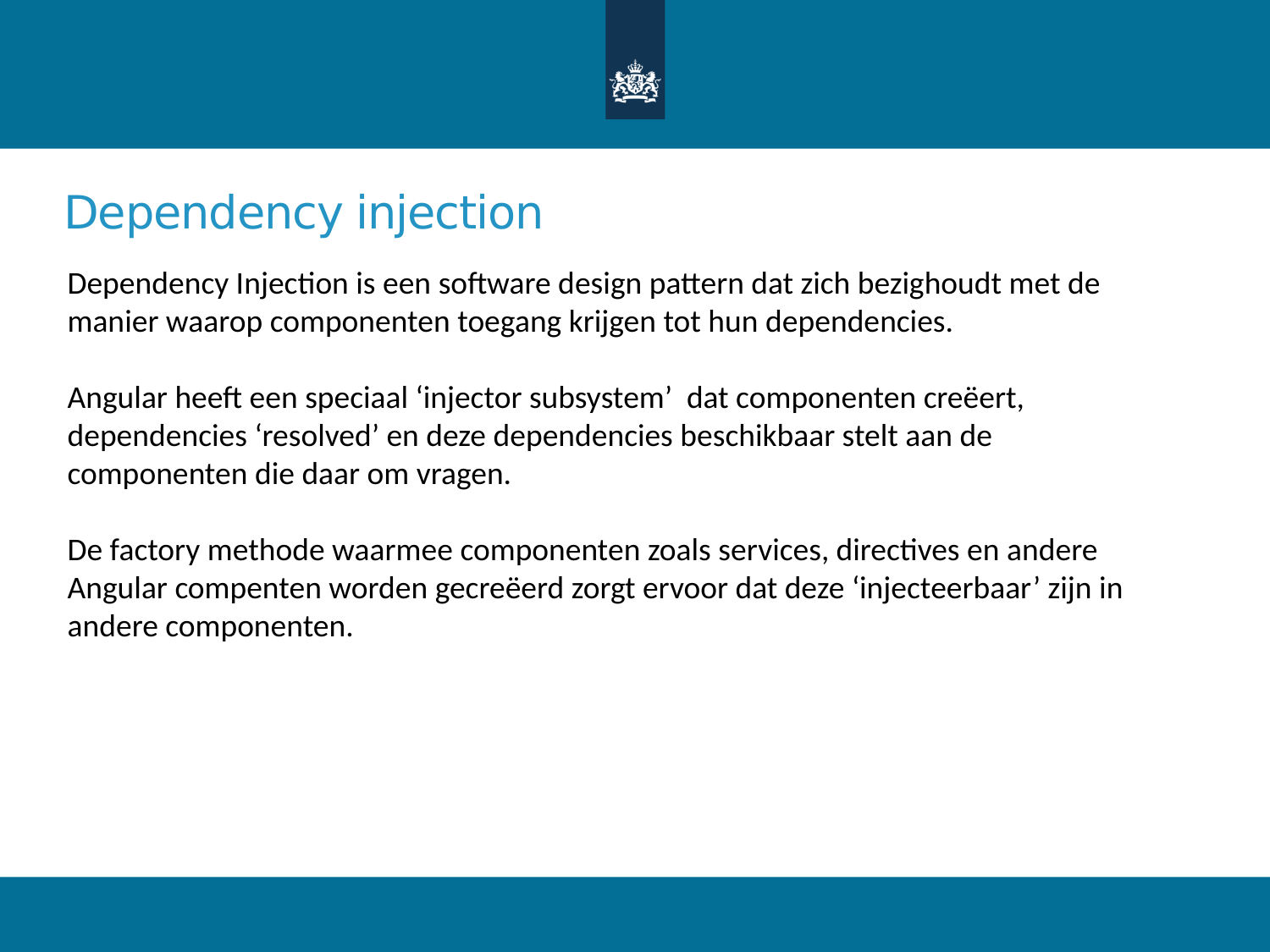

# Dependency injection
Dependency Injection is een software design pattern dat zich bezighoudt met de manier waarop componenten toegang krijgen tot hun dependencies.

Angular heeft een speciaal ‘injector subsystem’  dat componenten creëert, dependencies ‘resolved’ en deze dependencies beschikbaar stelt aan de componenten die daar om vragen.

De factory methode waarmee componenten zoals services, directives en andere Angular compenten worden gecreëerd zorgt ervoor dat deze ‘injecteerbaar’ zijn in andere componenten.